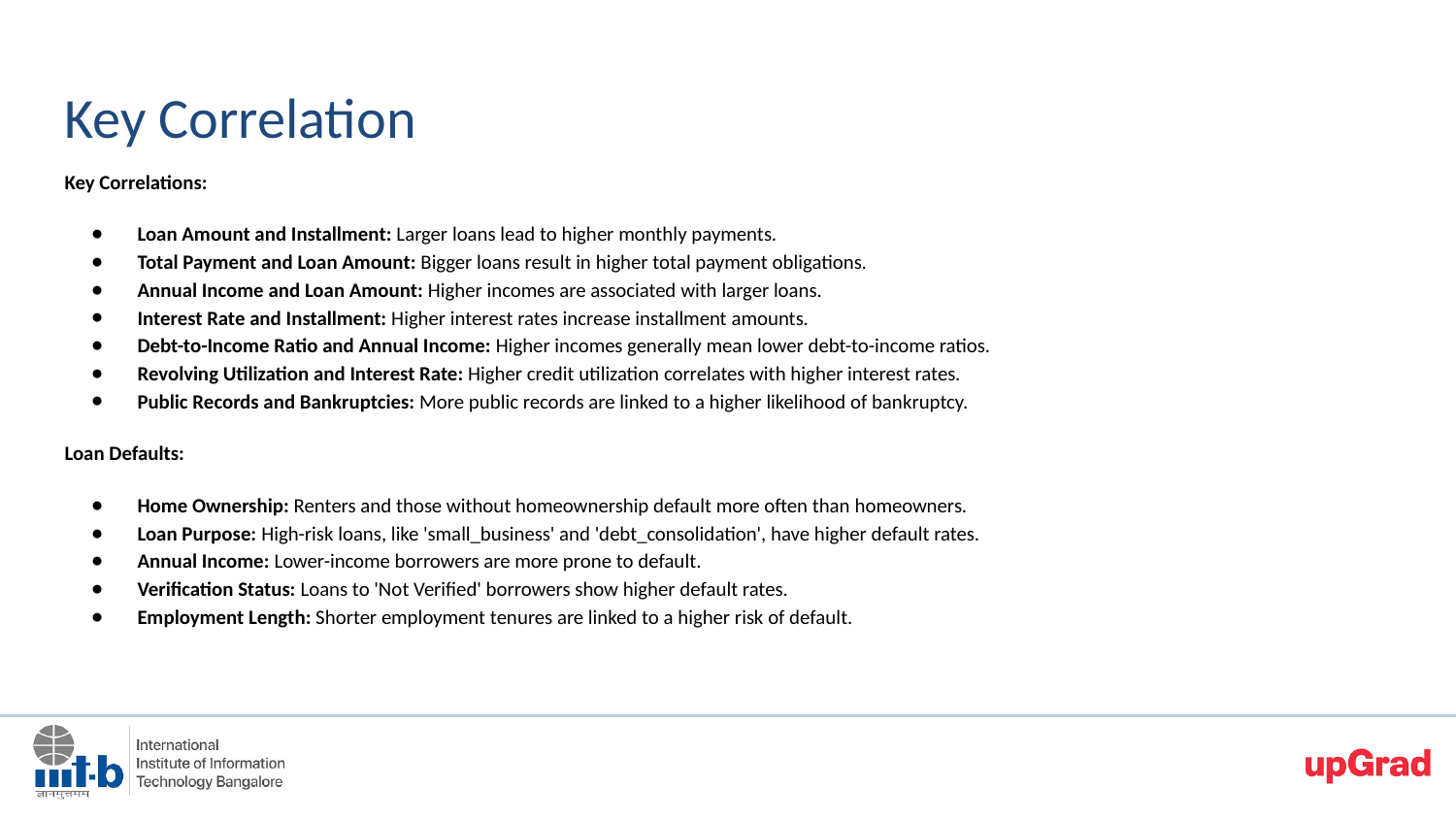

Key Correlation
# Key Correlations:
Loan Amount and Installment: Larger loans lead to higher monthly payments.
Total Payment and Loan Amount: Bigger loans result in higher total payment obligations.
Annual Income and Loan Amount: Higher incomes are associated with larger loans.
Interest Rate and Installment: Higher interest rates increase installment amounts.
Debt-to-Income Ratio and Annual Income: Higher incomes generally mean lower debt-to-income ratios.
Revolving Utilization and Interest Rate: Higher credit utilization correlates with higher interest rates.
Public Records and Bankruptcies: More public records are linked to a higher likelihood of bankruptcy.
Loan Defaults:
Home Ownership: Renters and those without homeownership default more often than homeowners.
Loan Purpose: High-risk loans, like 'small_business' and 'debt_consolidation', have higher default rates.
Annual Income: Lower-income borrowers are more prone to default.
Verification Status: Loans to 'Not Verified' borrowers show higher default rates.
Employment Length: Shorter employment tenures are linked to a higher risk of default.

			.